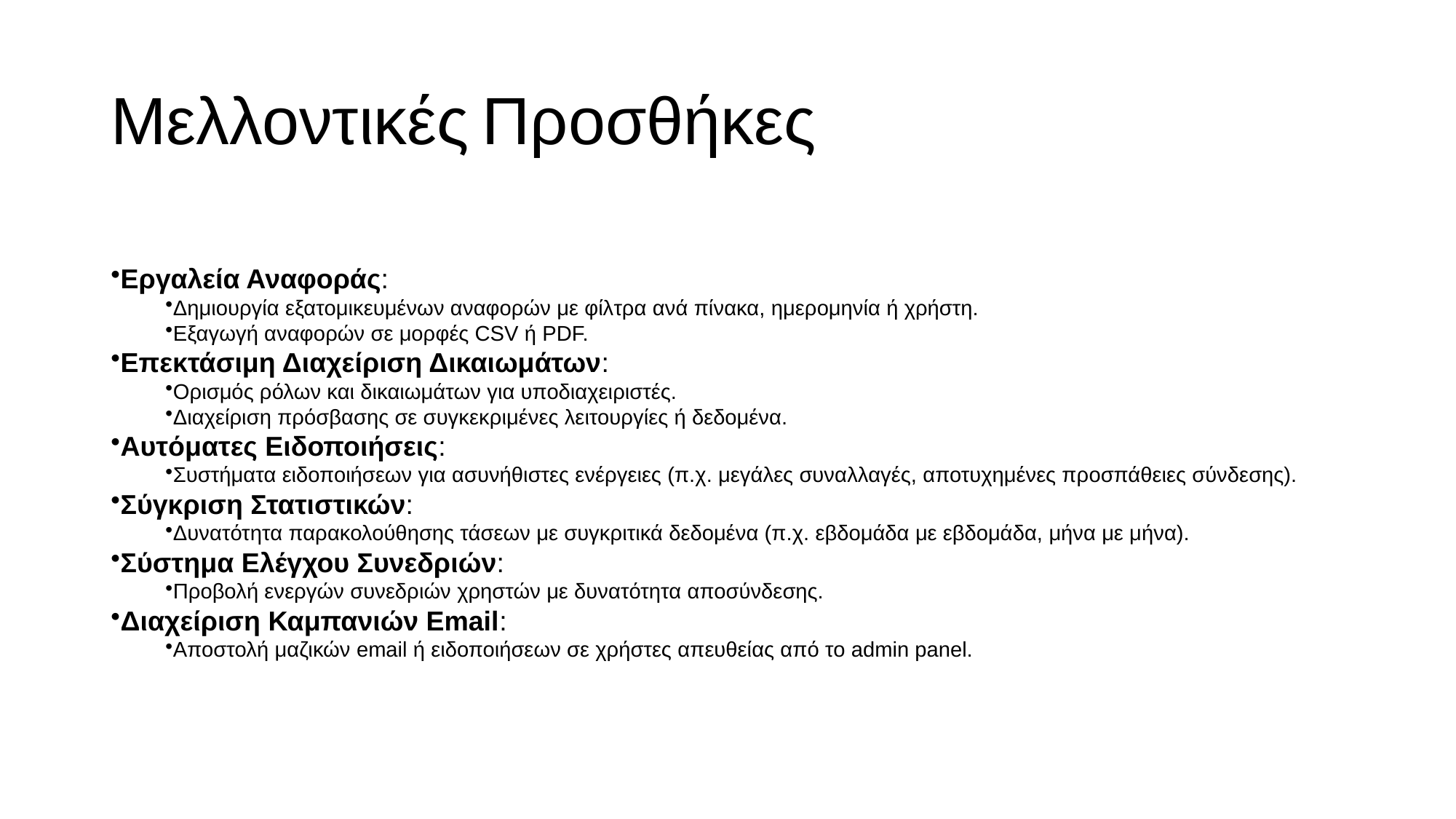

# Μελλοντικές Προσθήκες
Εργαλεία Αναφοράς:
Δημιουργία εξατομικευμένων αναφορών με φίλτρα ανά πίνακα, ημερομηνία ή χρήστη.
Εξαγωγή αναφορών σε μορφές CSV ή PDF.
Επεκτάσιμη Διαχείριση Δικαιωμάτων:
Ορισμός ρόλων και δικαιωμάτων για υποδιαχειριστές.
Διαχείριση πρόσβασης σε συγκεκριμένες λειτουργίες ή δεδομένα.
Αυτόματες Ειδοποιήσεις:
Συστήματα ειδοποιήσεων για ασυνήθιστες ενέργειες (π.χ. μεγάλες συναλλαγές, αποτυχημένες προσπάθειες σύνδεσης).
Σύγκριση Στατιστικών:
Δυνατότητα παρακολούθησης τάσεων με συγκριτικά δεδομένα (π.χ. εβδομάδα με εβδομάδα, μήνα με μήνα).
Σύστημα Ελέγχου Συνεδριών:
Προβολή ενεργών συνεδριών χρηστών με δυνατότητα αποσύνδεσης.
Διαχείριση Καμπανιών Email:
Αποστολή μαζικών email ή ειδοποιήσεων σε χρήστες απευθείας από το admin panel.